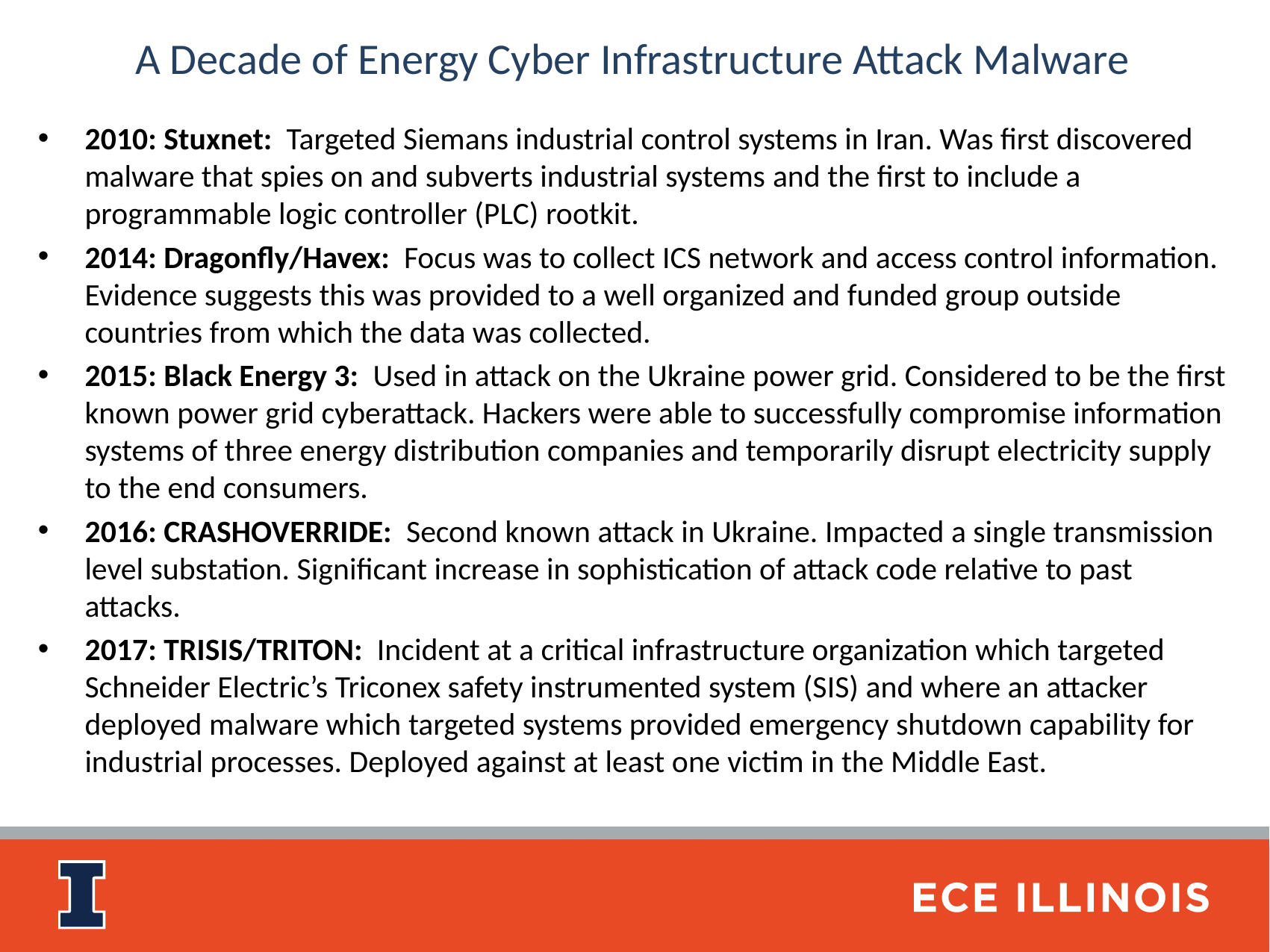

# A Decade of Energy Cyber Infrastructure Attack Malware
2010: Stuxnet:  Targeted Siemans industrial control systems in Iran. Was first discovered malware that spies on and subverts industrial systems and the first to include a programmable logic controller (PLC) rootkit.
2014: Dragonfly/Havex:  Focus was to collect ICS network and access control information. Evidence suggests this was provided to a well organized and funded group outside countries from which the data was collected.
2015: Black Energy 3:  Used in attack on the Ukraine power grid. Considered to be the first known power grid cyberattack. Hackers were able to successfully compromise information systems of three energy distribution companies and temporarily disrupt electricity supply to the end consumers.
2016: CRASHOVERRIDE:  Second known attack in Ukraine. Impacted a single transmission level substation. Significant increase in sophistication of attack code relative to past attacks.
2017: TRISIS/TRITON:  Incident at a critical infrastructure organization which targeted Schneider Electric’s Triconex safety instrumented system (SIS) and where an attacker deployed malware which targeted systems provided emergency shutdown capability for industrial processes. Deployed against at least one victim in the Middle East.